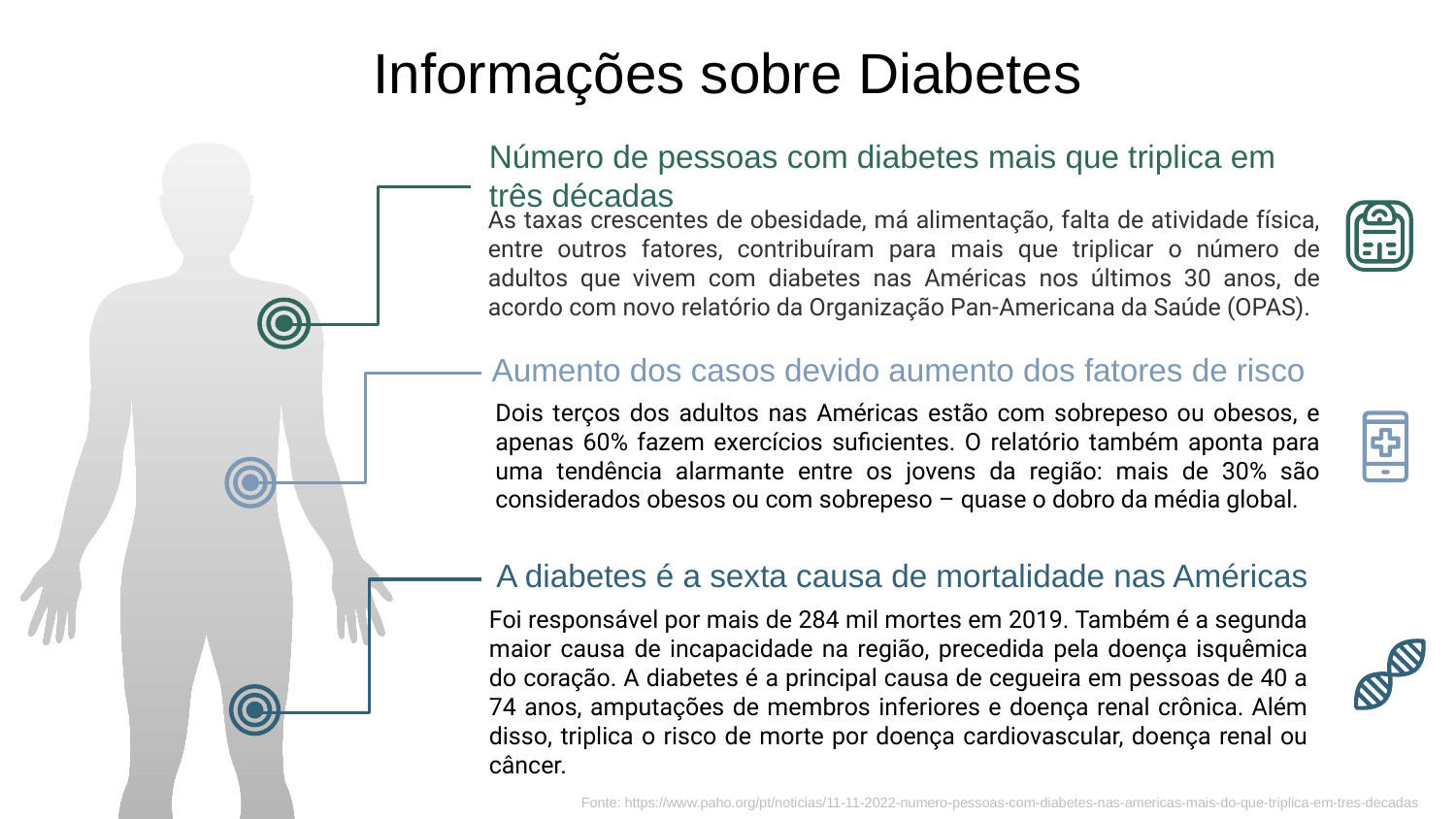

# Informações sobre Diabetes

Número de pessoas com diabetes mais que triplica em três décadas
As taxas crescentes de obesidade, má alimentação, falta de atividade física, entre outros fatores, contribuíram para mais que triplicar o número de adultos que vivem com diabetes nas Américas nos últimos 30 anos, de acordo com novo relatório da Organização Pan-Americana da Saúde (OPAS).

Aumento dos casos devido aumento dos fatores de risco
Dois terços dos adultos nas Américas estão com sobrepeso ou obesos, e apenas 60% fazem exercícios suficientes. O relatório também aponta para uma tendência alarmante entre os jovens da região: mais de 30% são considerados obesos ou com sobrepeso – quase o dobro da média global.

A diabetes é a sexta causa de mortalidade nas Américas
Foi responsável por mais de 284 mil mortes em 2019. Também é a segunda maior causa de incapacidade na região, precedida pela doença isquêmica do coração. A diabetes é a principal causa de cegueira em pessoas de 40 a 74 anos, amputações de membros inferiores e doença renal crônica. Além disso, triplica o risco de morte por doença cardiovascular, doença renal ou câncer.

Fonte: https://www.paho.org/pt/noticias/11-11-2022-numero-pessoas-com-diabetes-nas-americas-mais-do-que-triplica-em-tres-decadas